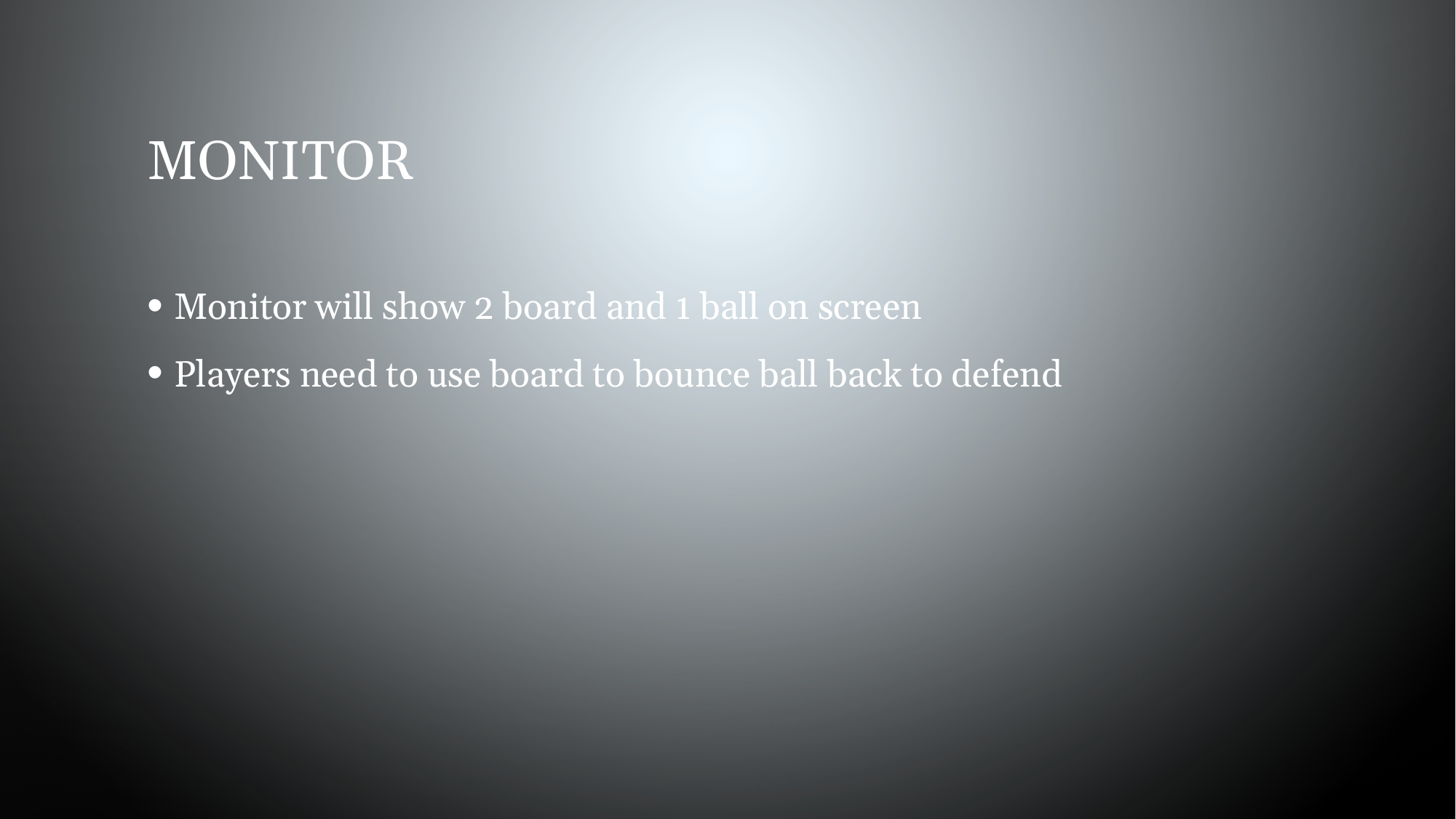

Monitor
Monitor will show 2 board and 1 ball on screen
Players need to use board to bounce ball back to defend